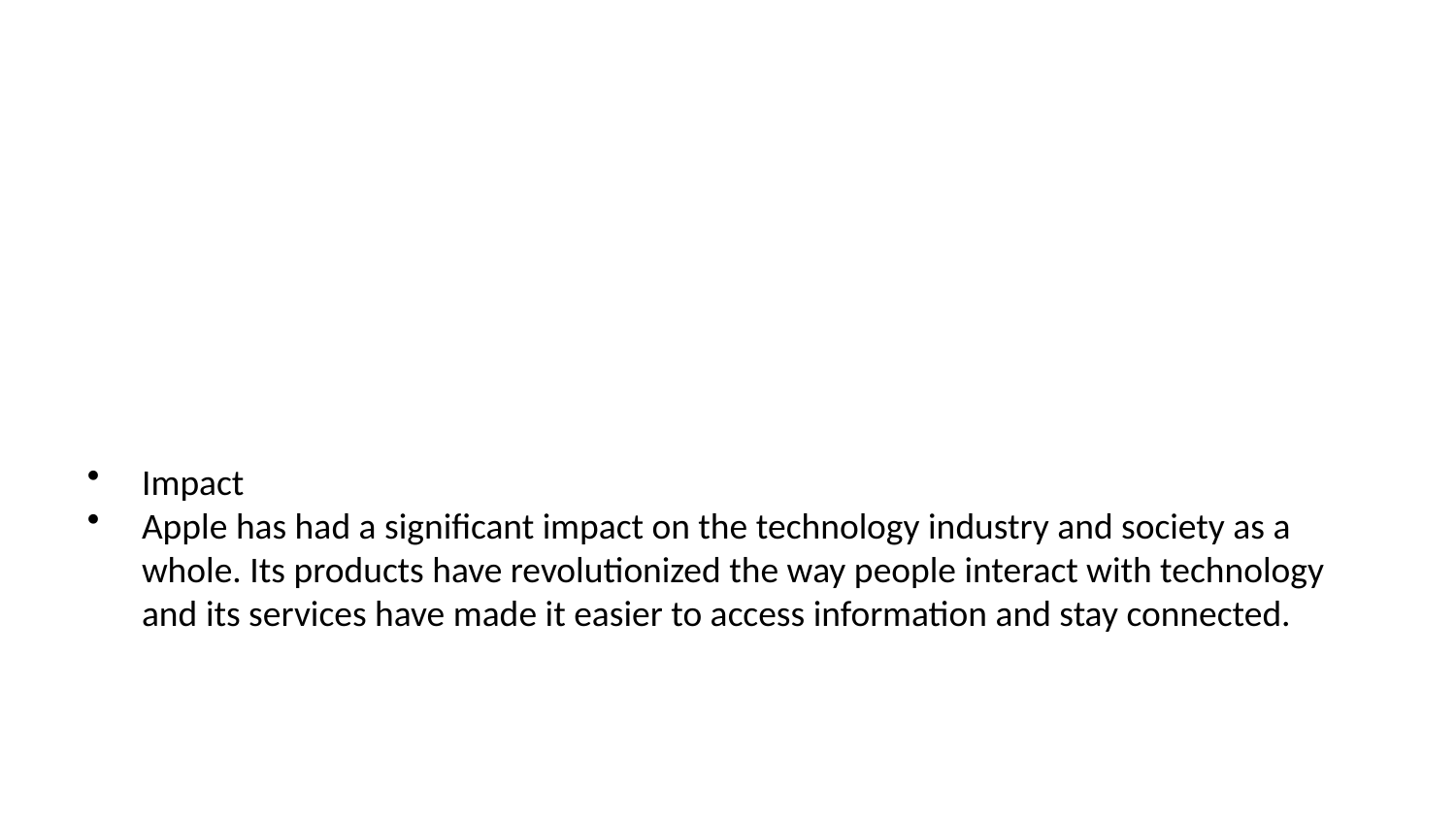

Impact
Apple has had a significant impact on the technology industry and society as a whole. Its products have revolutionized the way people interact with technology and its services have made it easier to access information and stay connected.